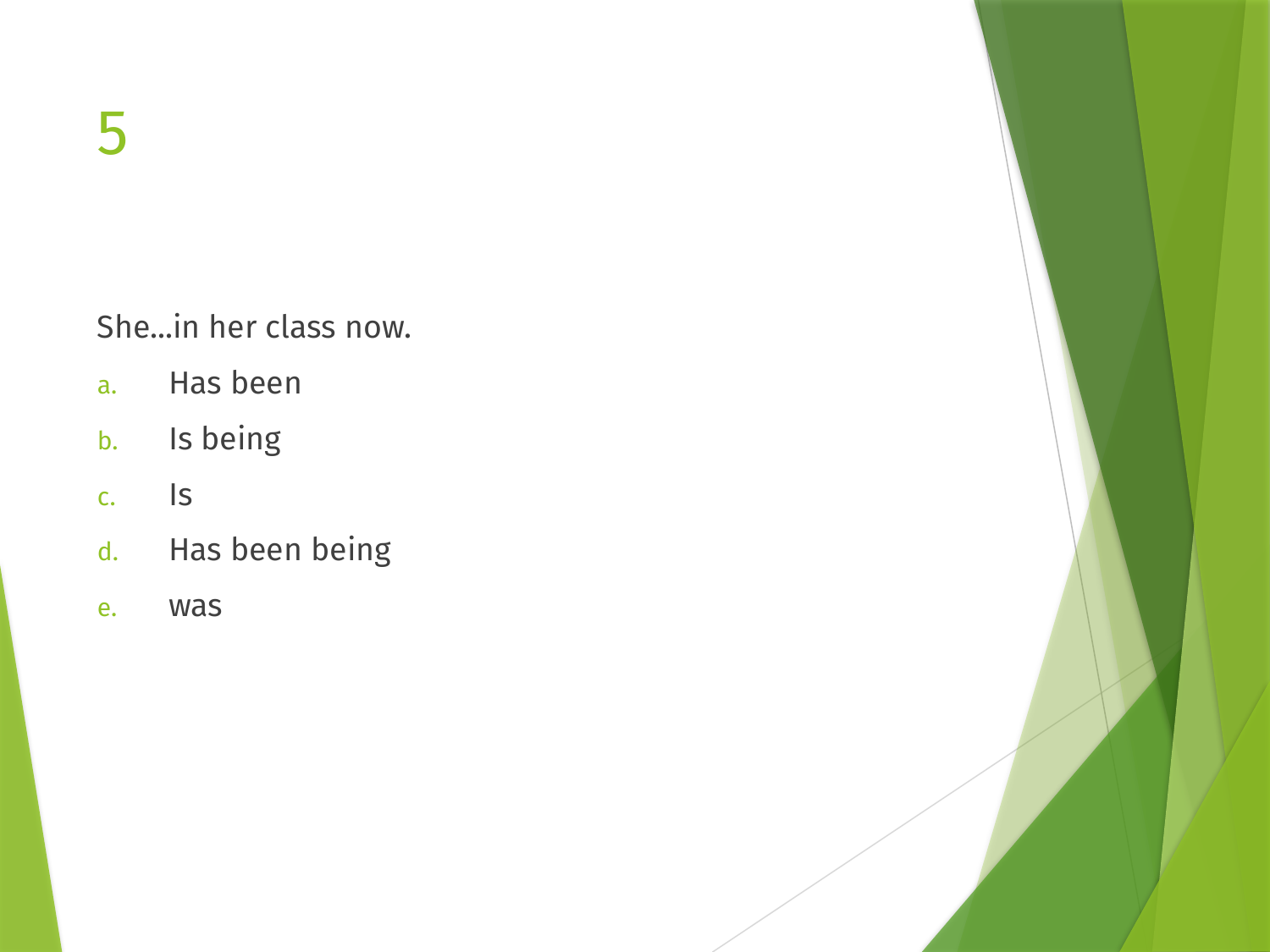

# 5
She...in her class now.
Has been
Is being
Is
Has been being
was